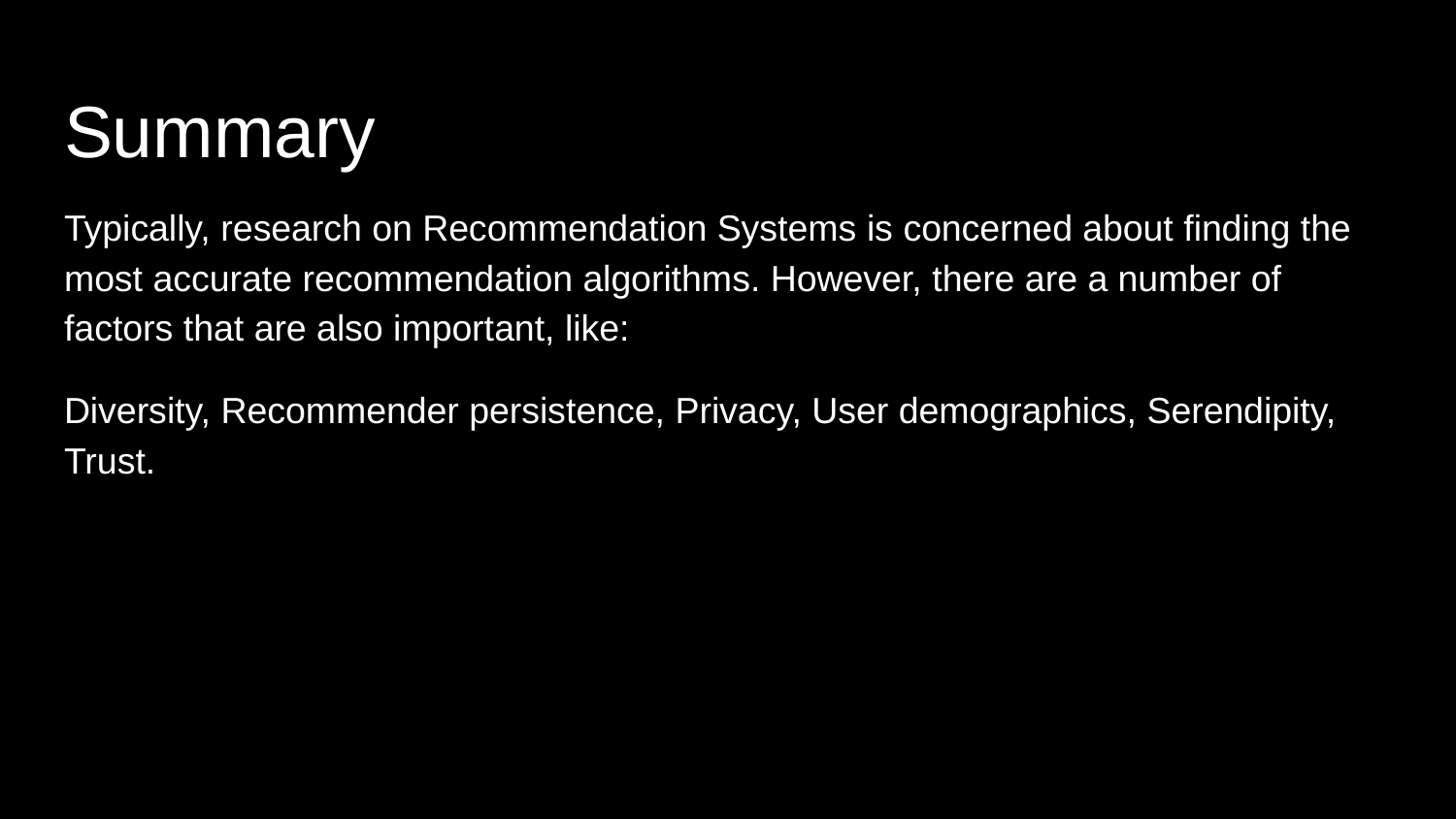

# Summary
Typically, research on Recommendation Systems is concerned about finding the most accurate recommendation algorithms. However, there are a number of factors that are also important, like:
Diversity, Recommender persistence, Privacy, User demographics, Serendipity, Trust.